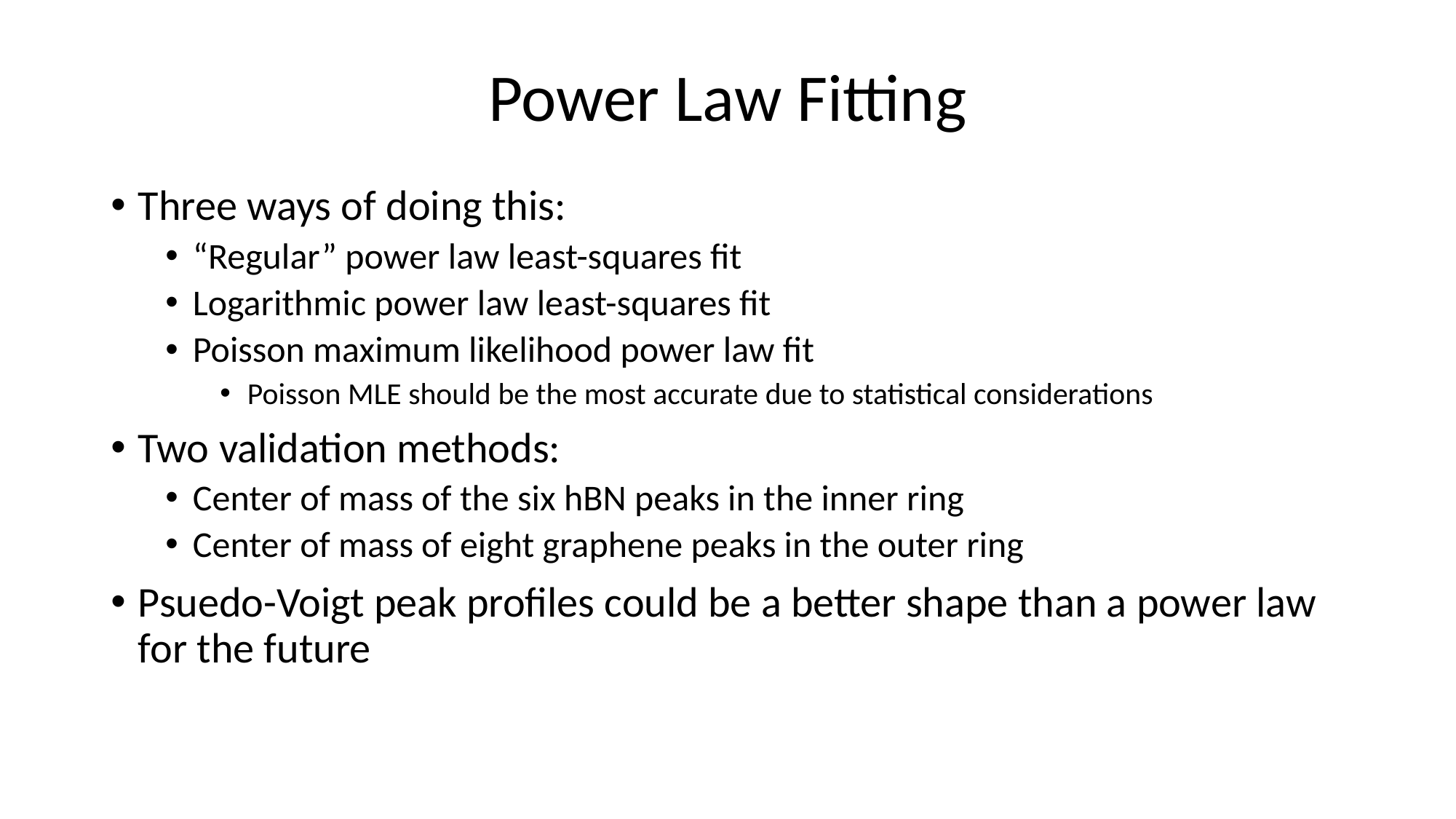

# Power Law Fitting
Three ways of doing this:
“Regular” power law least-squares fit
Logarithmic power law least-squares fit
Poisson maximum likelihood power law fit
Poisson MLE should be the most accurate due to statistical considerations
Two validation methods:
Center of mass of the six hBN peaks in the inner ring
Center of mass of eight graphene peaks in the outer ring
Psuedo-Voigt peak profiles could be a better shape than a power law for the future